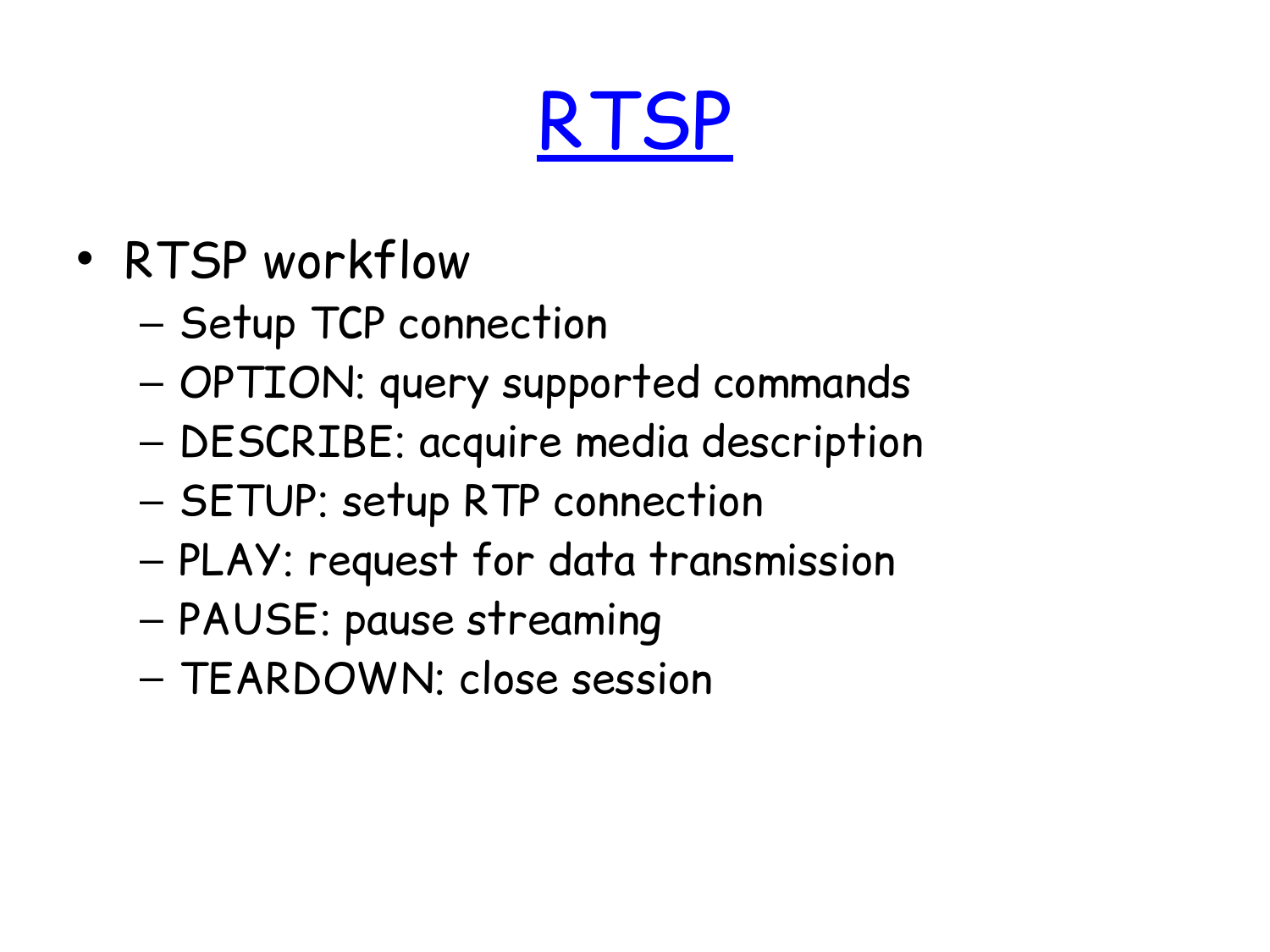

# RTSP
RTSP workflow
Setup TCP connection
OPTION: query supported commands
DESCRIBE: acquire media description
SETUP: setup RTP connection
PLAY: request for data transmission
PAUSE: pause streaming
TEARDOWN: close session